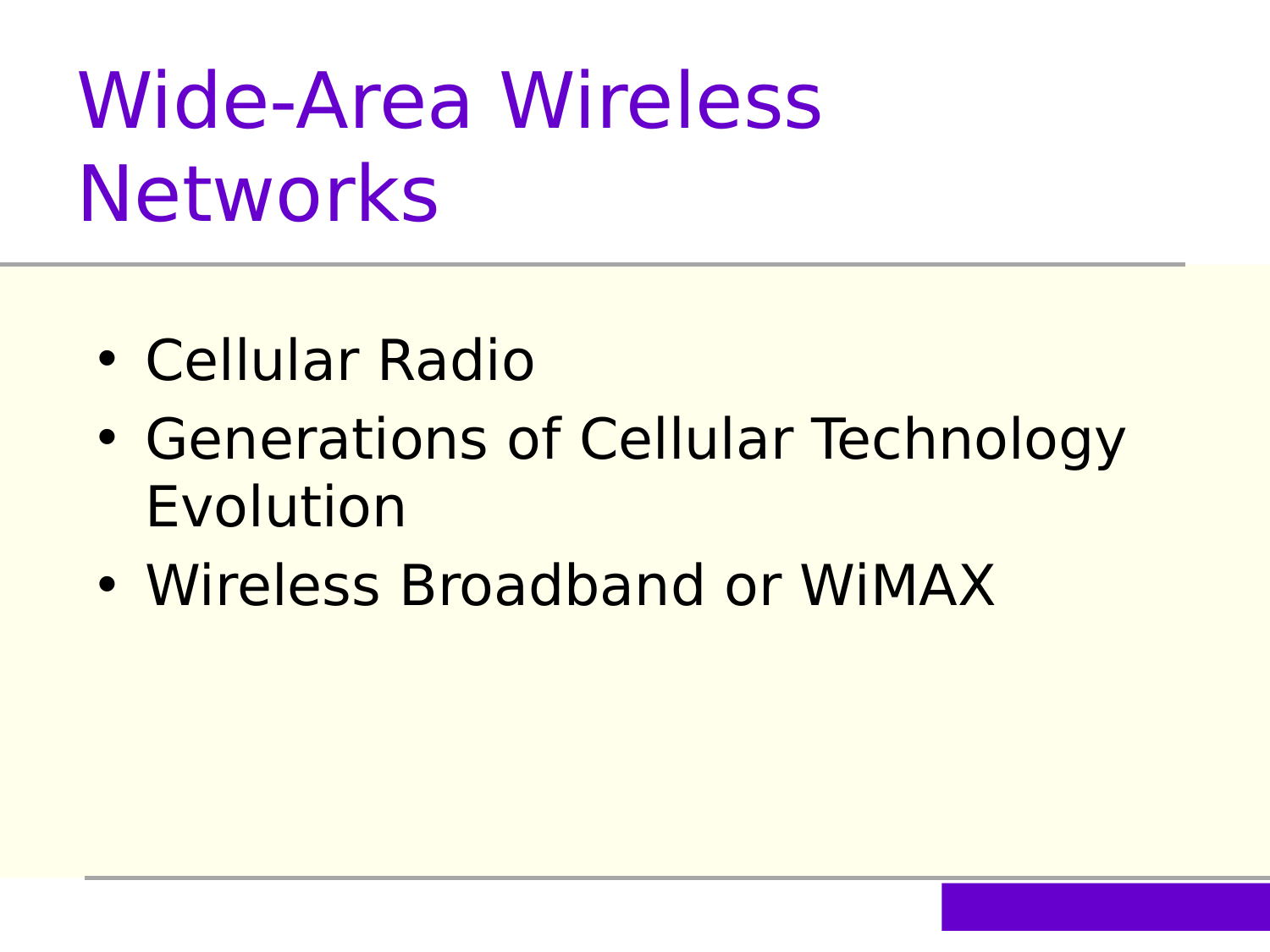

Wide-Area Wireless Networks
Cellular Radio
Generations of Cellular Technology Evolution
Wireless Broadband or WiMAX